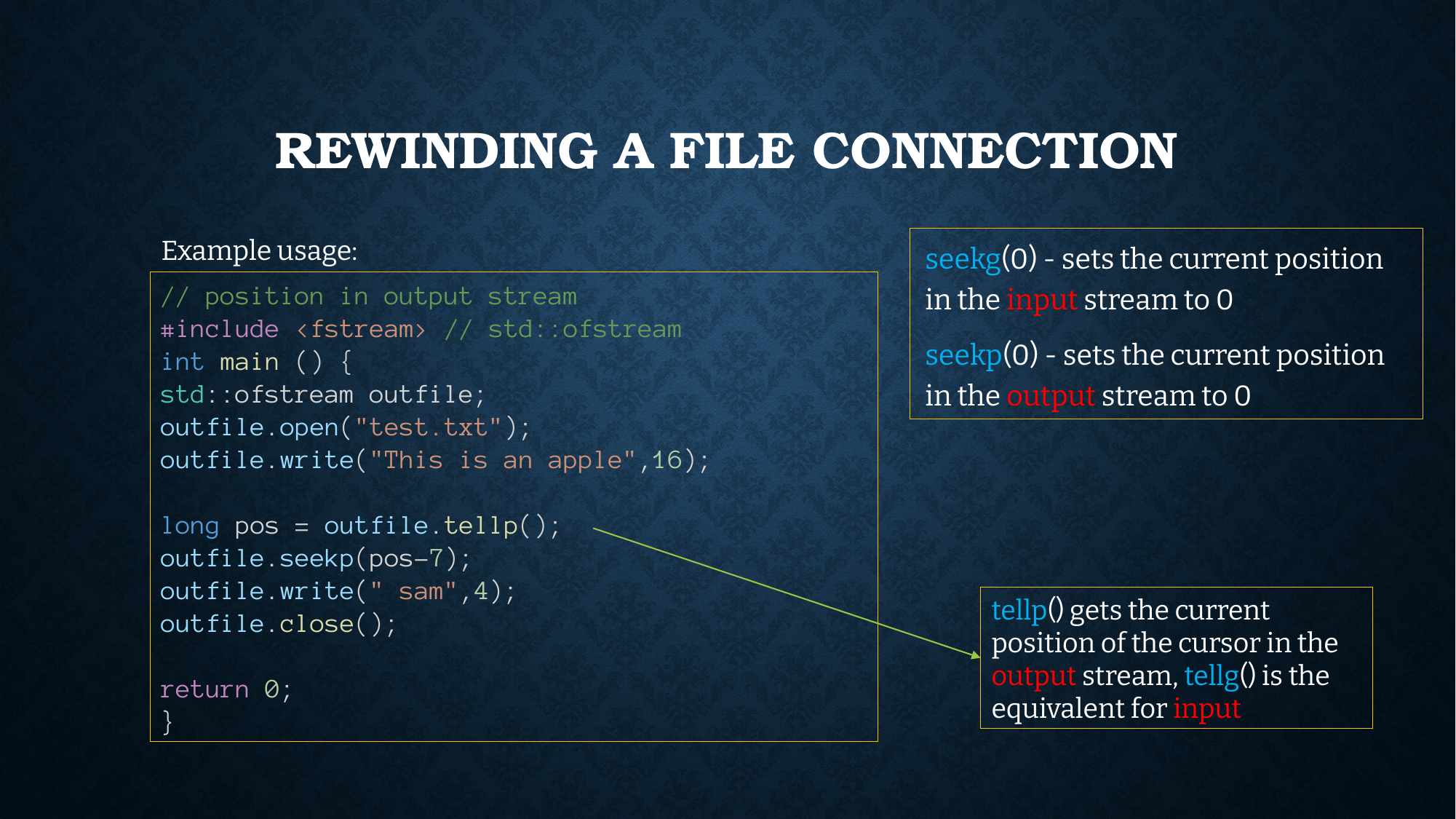

# Rewinding A File Connection
Example usage:
seekg(0) - sets the current position in the input stream to 0
seekp(0) - sets the current position in the output stream to 0

// position in output stream
#include <fstream> // std::ofstream
int main () {
std::ofstream outfile;
outfile.open("test.txt");
outfile.write("This is an apple",16);
long pos = outfile.tellp();
outfile.seekp(pos-7);
outfile.write(" sam",4);
outfile.close();
return 0;
}
tellp() gets the current position of the cursor in the output stream, tellg() is the equivalent for input